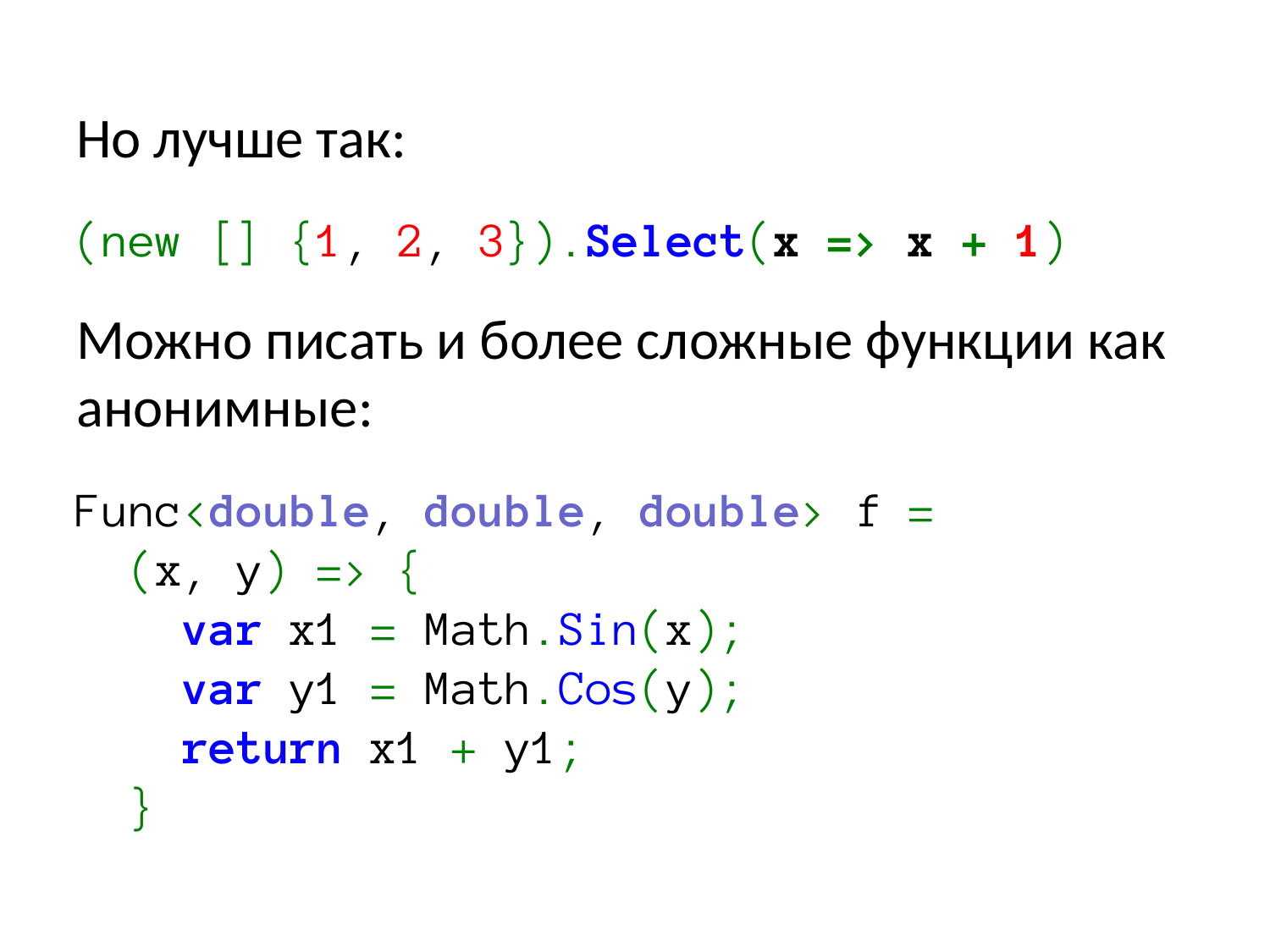

Но лучше так:
(new [] {1, 2, 3}).Select(x => x + 1)
Можно писать и более сложные функции как анонимные:
Func<double, double, double> f =
  (x, y) => {
    var x1 = Math.Sin(x);
    var y1 = Math.Cos(y);
    return x1 + y1;
  }